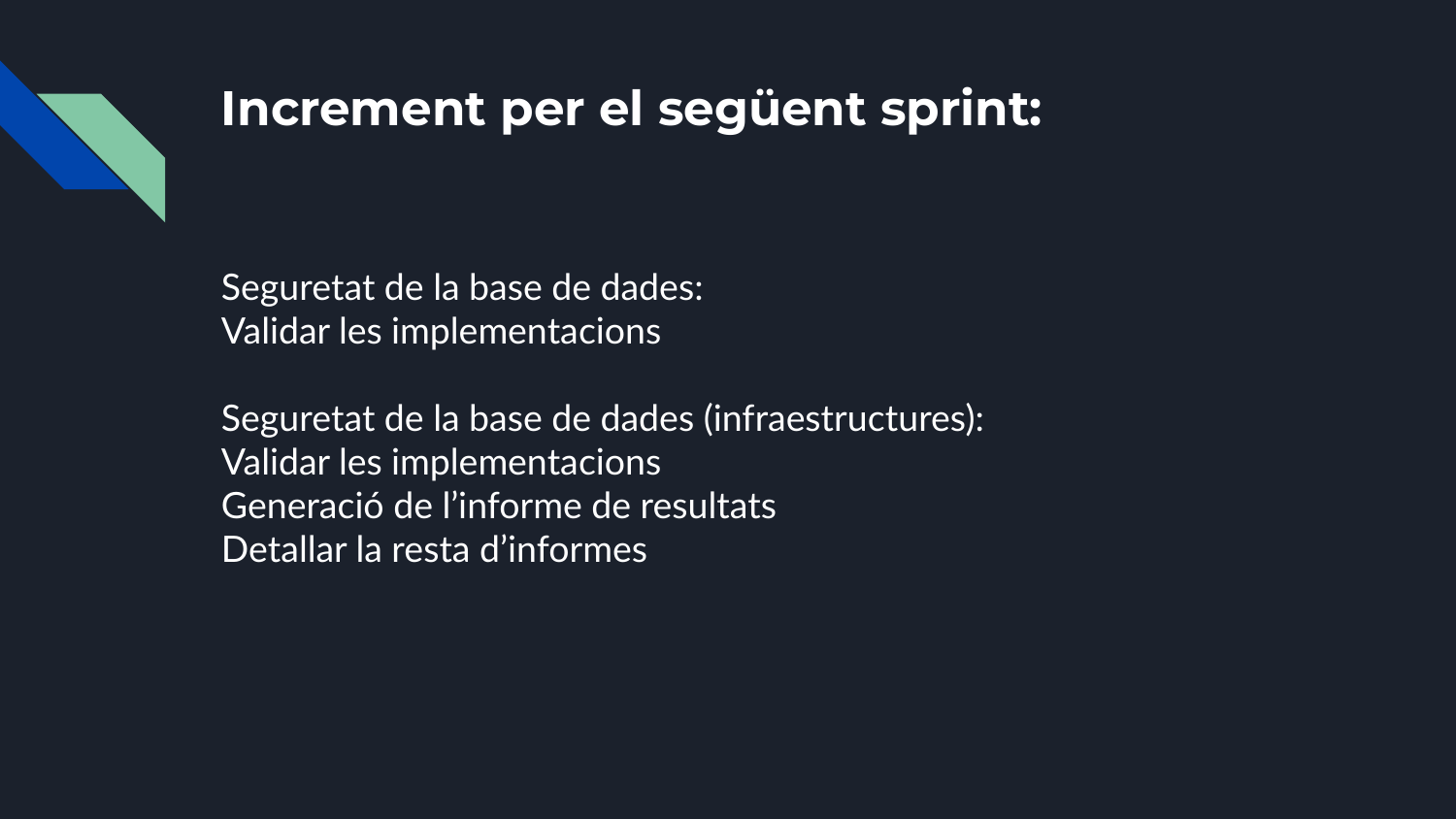

# Increment per el següent sprint:
Seguretat de la base de dades:
Validar les implementacions
Seguretat de la base de dades (infraestructures):
Validar les implementacions
Generació de l’informe de resultats
Detallar la resta d’informes